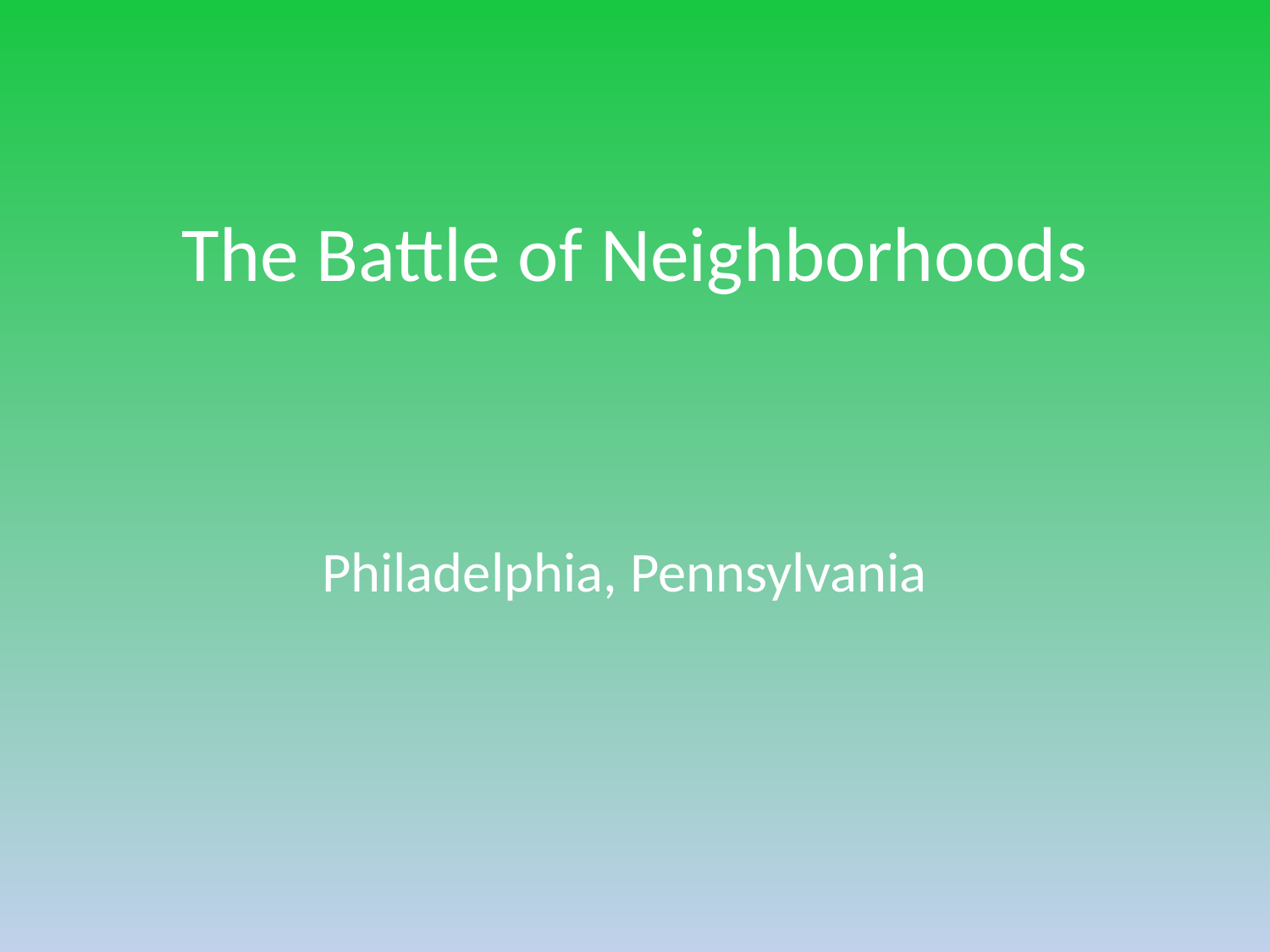

# The Battle of Neighborhoods
Philadelphia, Pennsylvania